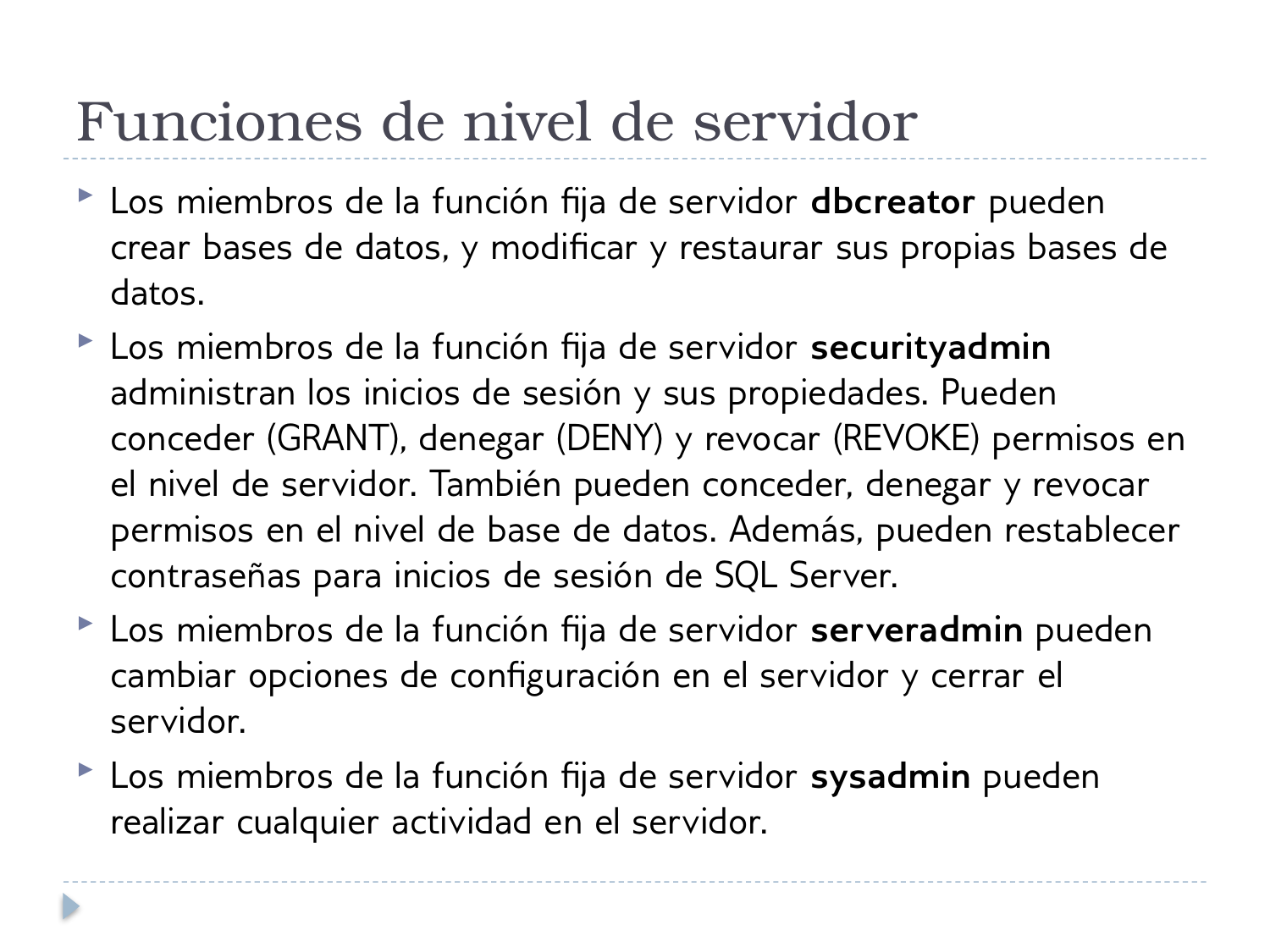

# Funciones de nivel de servidor
Los miembros de la función fija de servidor dbcreator pueden crear bases de datos, y modificar y restaurar sus propias bases de datos.
Los miembros de la función fija de servidor securityadmin administran los inicios de sesión y sus propiedades. Pueden conceder (GRANT), denegar (DENY) y revocar (REVOKE) permisos en el nivel de servidor. También pueden conceder, denegar y revocar permisos en el nivel de base de datos. Además, pueden restablecer contraseñas para inicios de sesión de SQL Server.
Los miembros de la función fija de servidor serveradmin pueden cambiar opciones de configuración en el servidor y cerrar el servidor.
Los miembros de la función fija de servidor sysadmin pueden realizar cualquier actividad en el servidor.